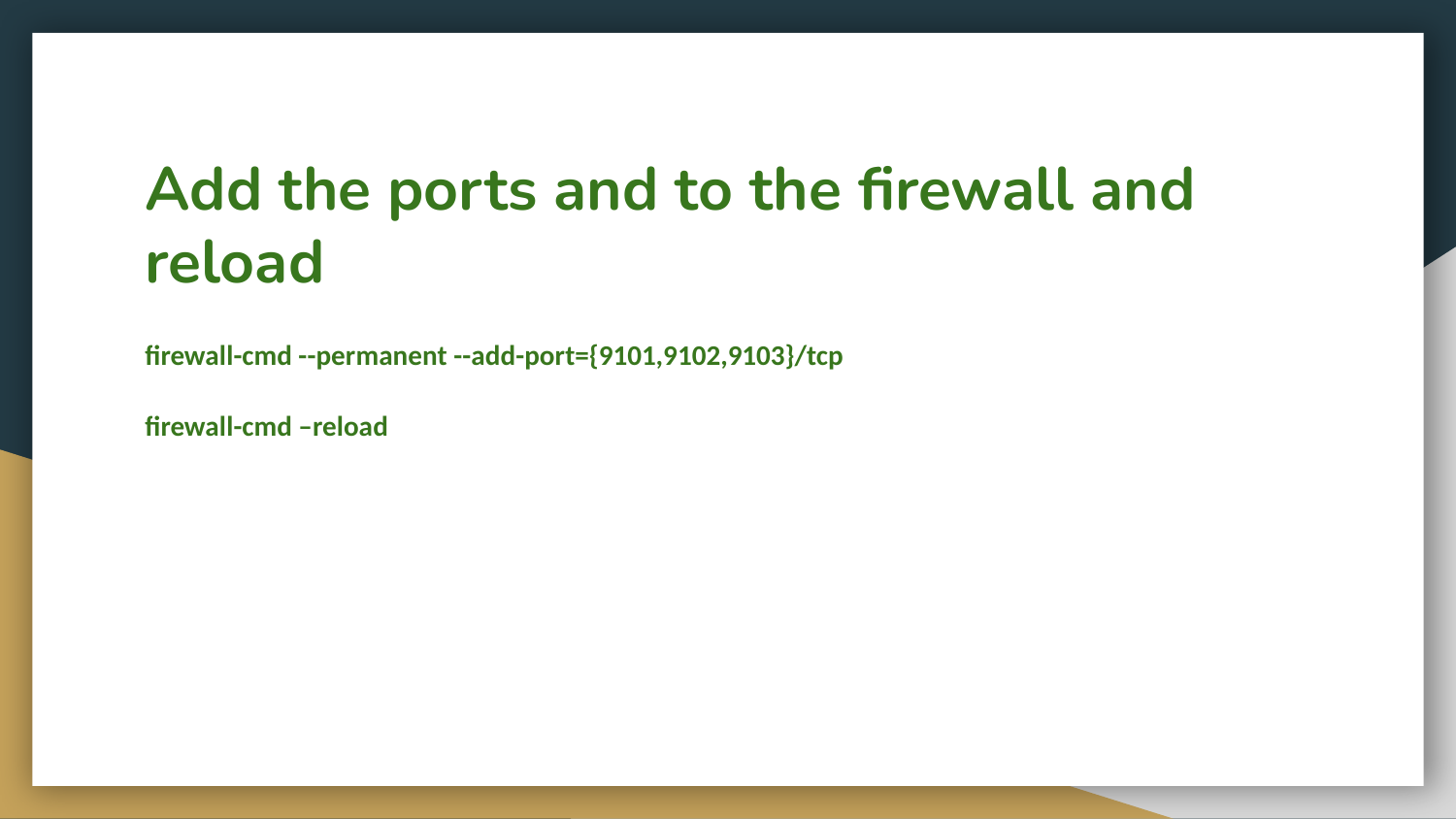

# Add the ports and to the firewall and reload
firewall-cmd --permanent --add-port={9101,9102,9103}/tcp
firewall-cmd –reload